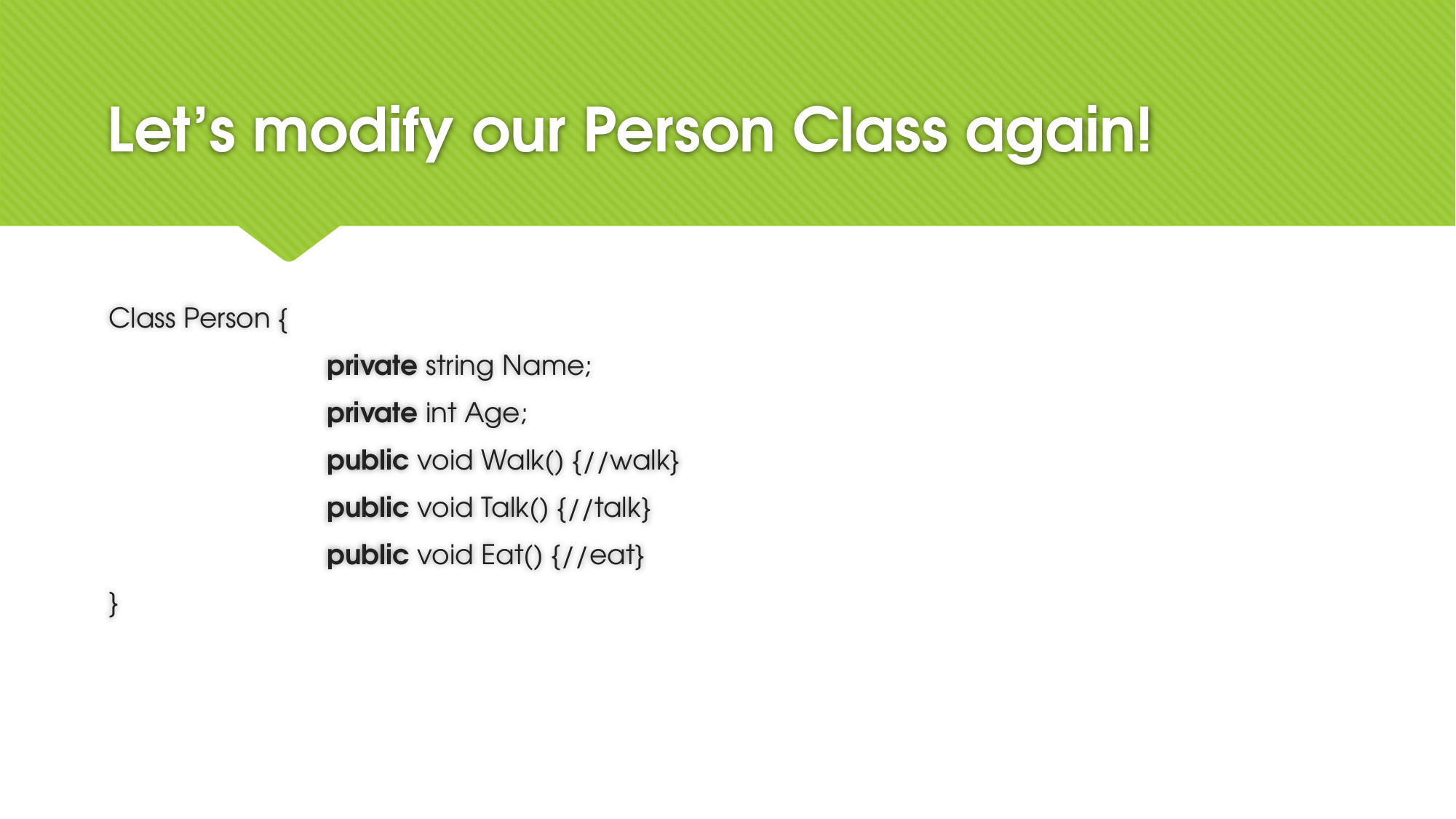

# Let’s modify our Person Class again!
Class Person {
		private string Name;
		private int Age;
		public void Walk() {//walk}
		public void Talk() {//talk}
		public void Eat() {//eat}
}